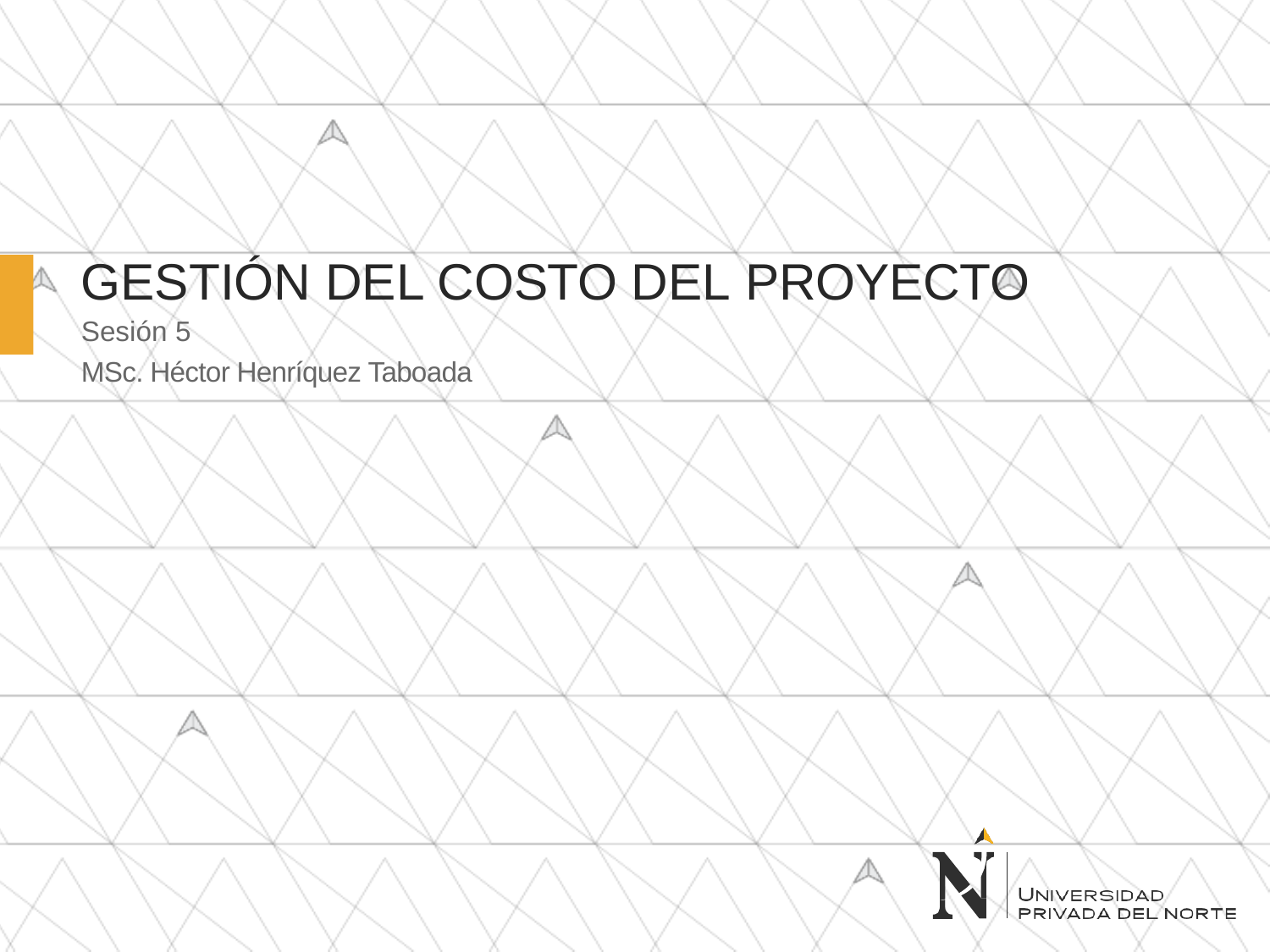

# GESTIÓN DEL COSTO DEL PROYECTO

Sesión 5
MSc. Héctor Henríquez Taboada